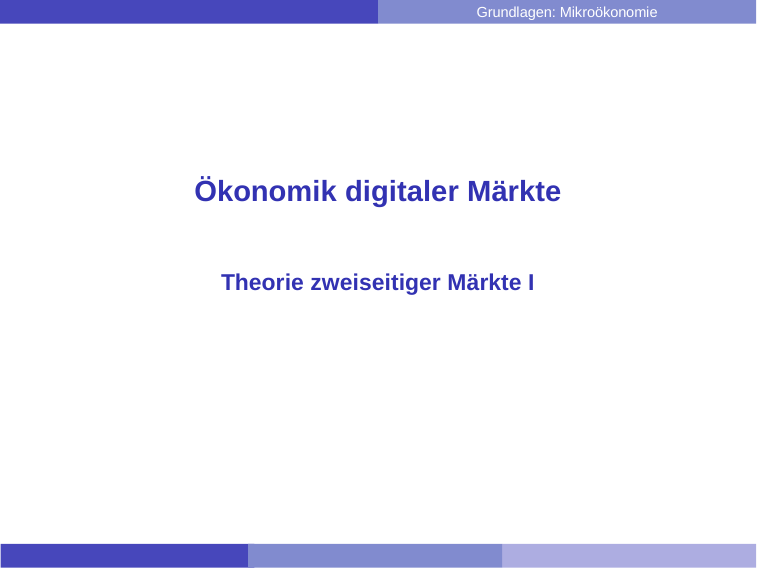

# Ökonomik digitaler Märkte Theorie zweiseitiger Märkte I